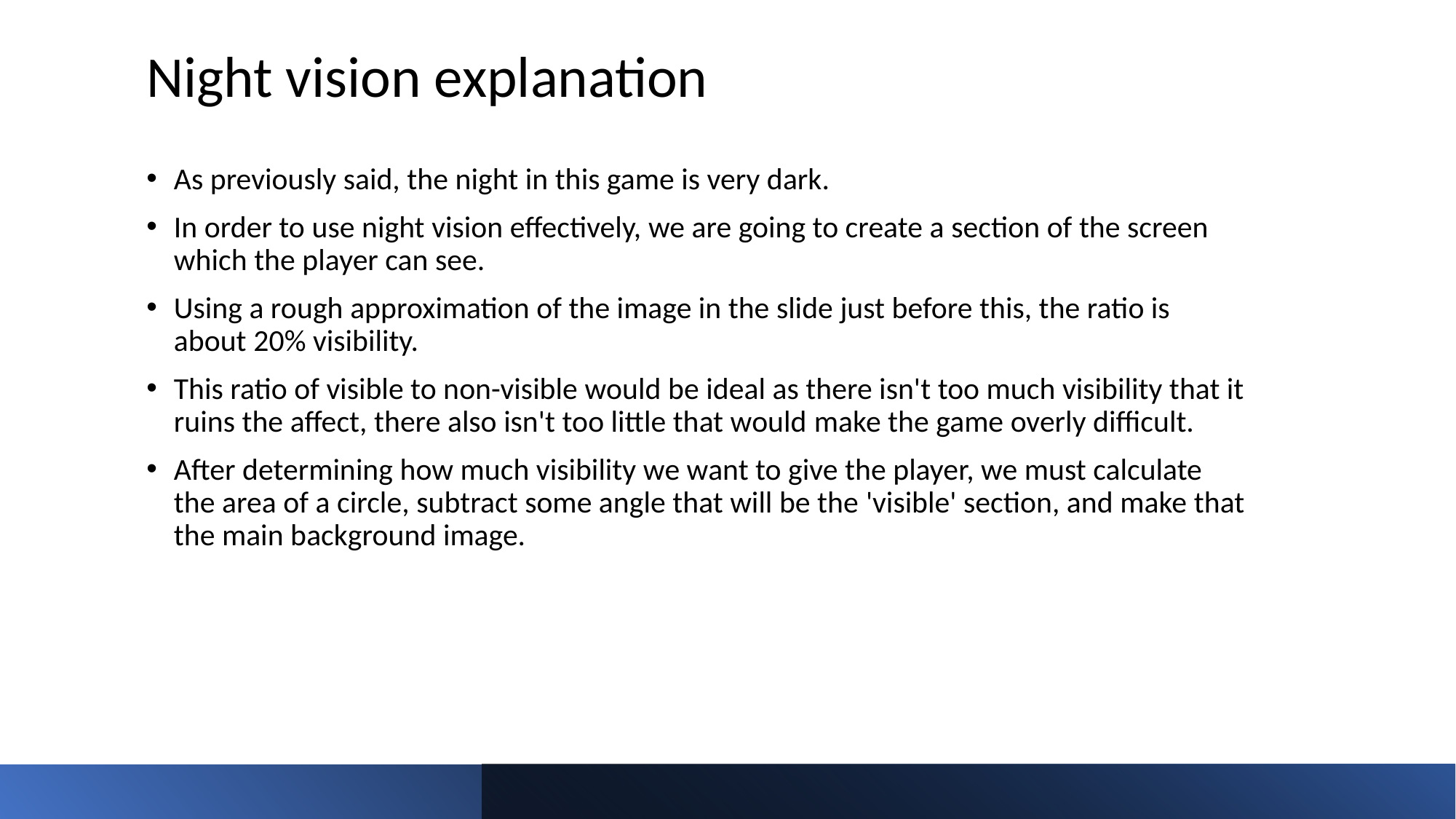

# Night vision explanation
As previously said, the night in this game is very dark.
In order to use night vision effectively, we are going to create a section of the screen which the player can see.
Using a rough approximation of the image in the slide just before this, the ratio is about 20% visibility.
This ratio of visible to non-visible would be ideal as there isn't too much visibility that it ruins the affect, there also isn't too little that would make the game overly difficult.
After determining how much visibility we want to give the player, we must calculate the area of a circle, subtract some angle that will be the 'visible' section, and make that the main background image.